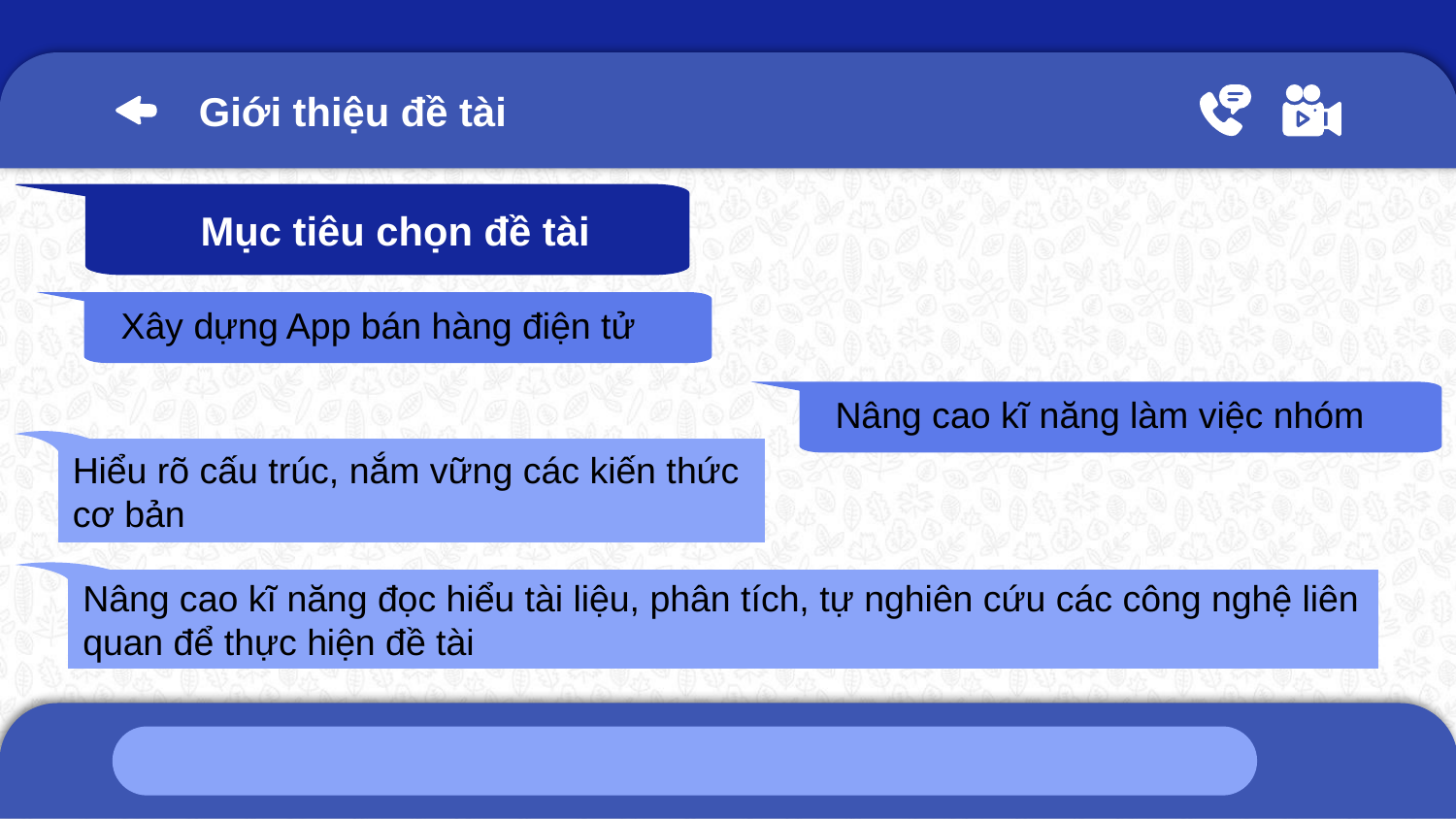

Giới thiệu đề tài

# Mục tiêu chọn đề tài

Xây dựng App bán hàng điện tử

Nâng cao kĩ năng làm việc nhóm

Hiểu rõ cấu trúc, nắm vững các kiến thức cơ bản

Nâng cao kĩ năng đọc hiểu tài liệu, phân tích, tự nghiên cứu các công nghệ liên quan để thực hiện đề tài